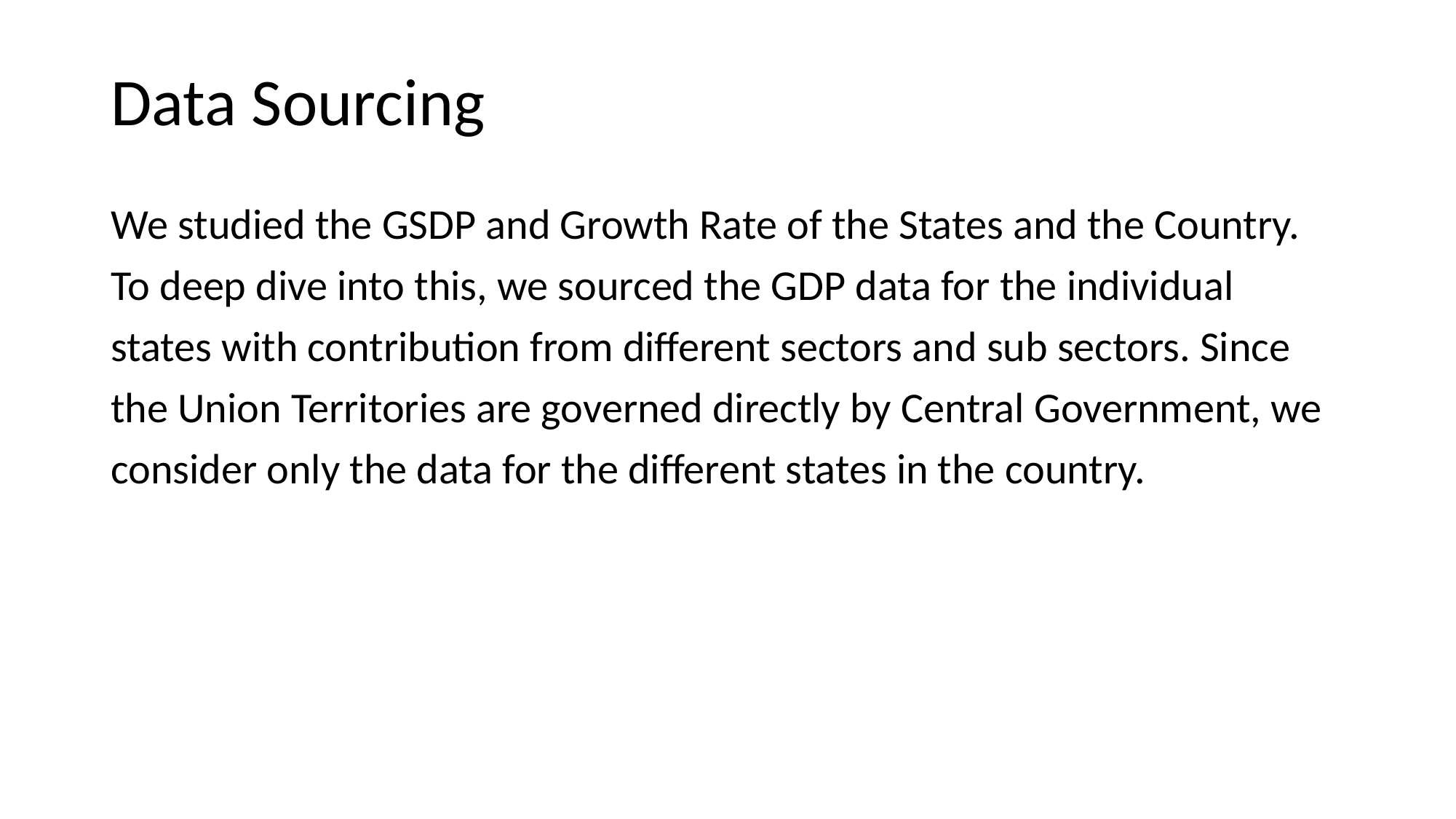

# Data Sourcing
We studied the GSDP and Growth Rate of the States and the Country. To deep dive into this, we sourced the GDP data for the individual states with contribution from different sectors and sub sectors. Since the Union Territories are governed directly by Central Government, we consider only the data for the different states in the country.